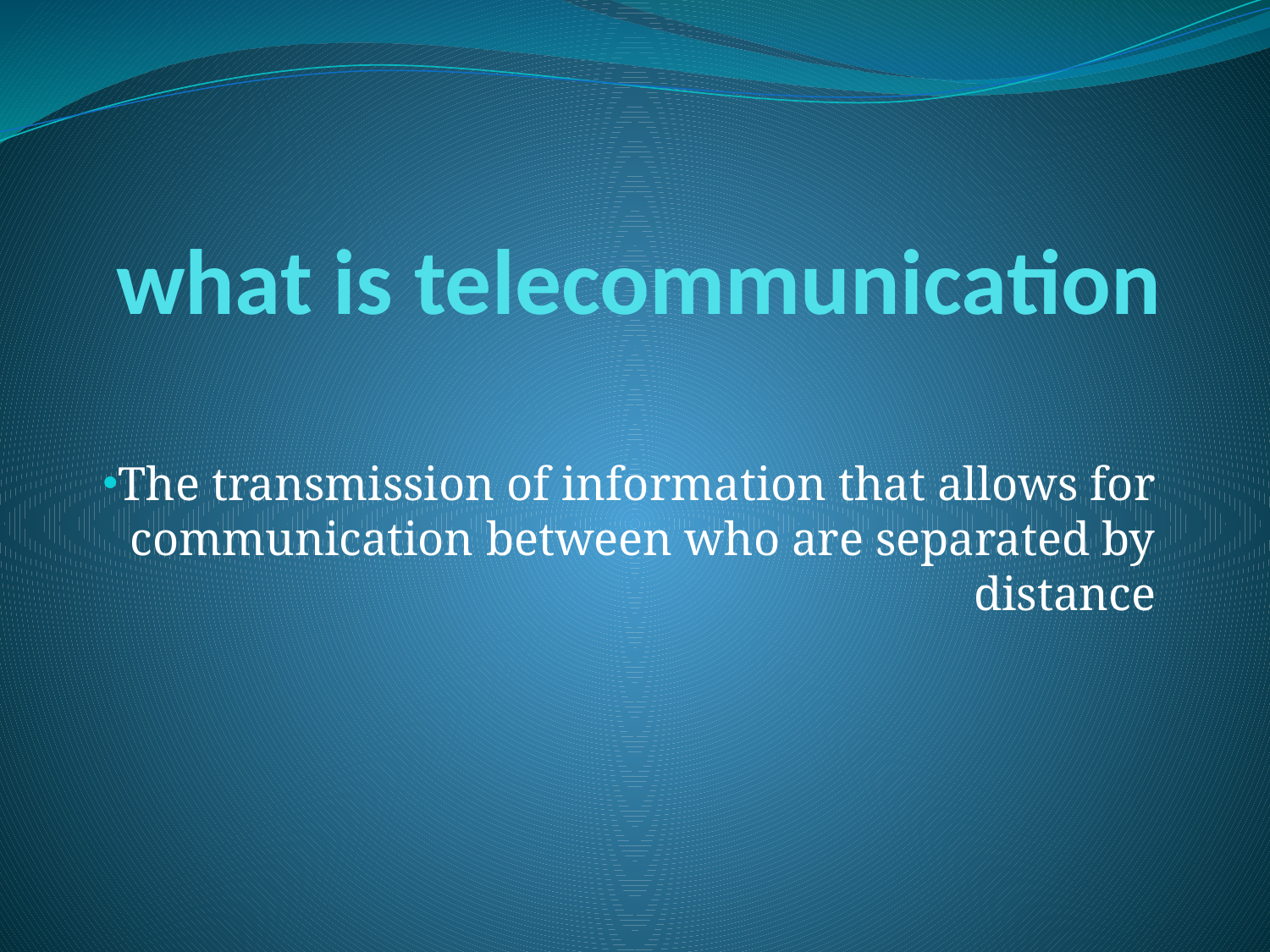

# what is telecommunication
The transmission of information that allows for communication between who are separated by distance